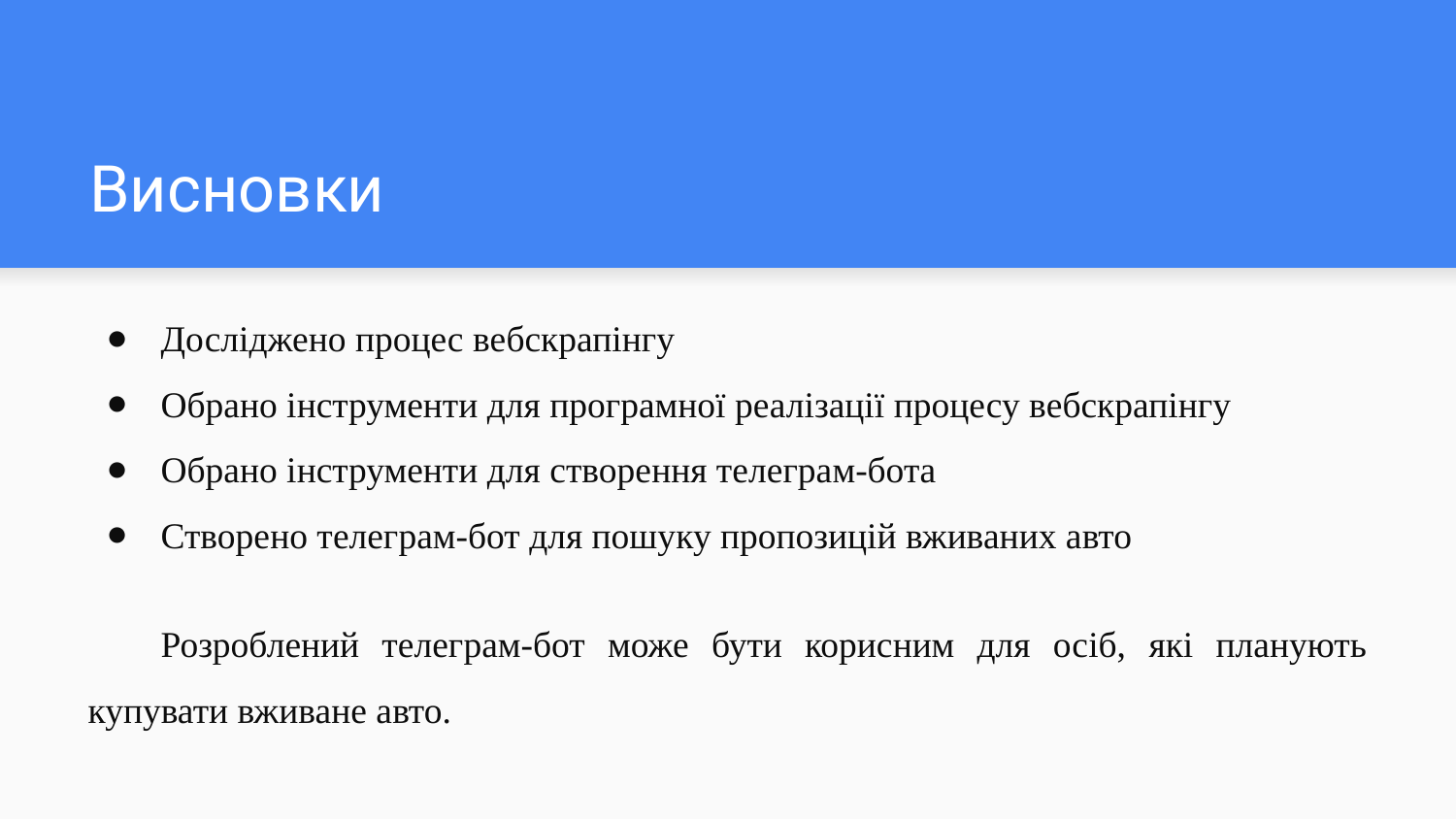

# Висновки
Досліджено процес вебскрапінгу
Обрано інструменти для програмної реалізації процесу вебскрапінгу
Обрано інструменти для створення телеграм-бота
Створено телеграм-бот для пошуку пропозицій вживаних авто

Розроблений телеграм-бот може бути корисним для осіб, які планують купувати вживане авто.